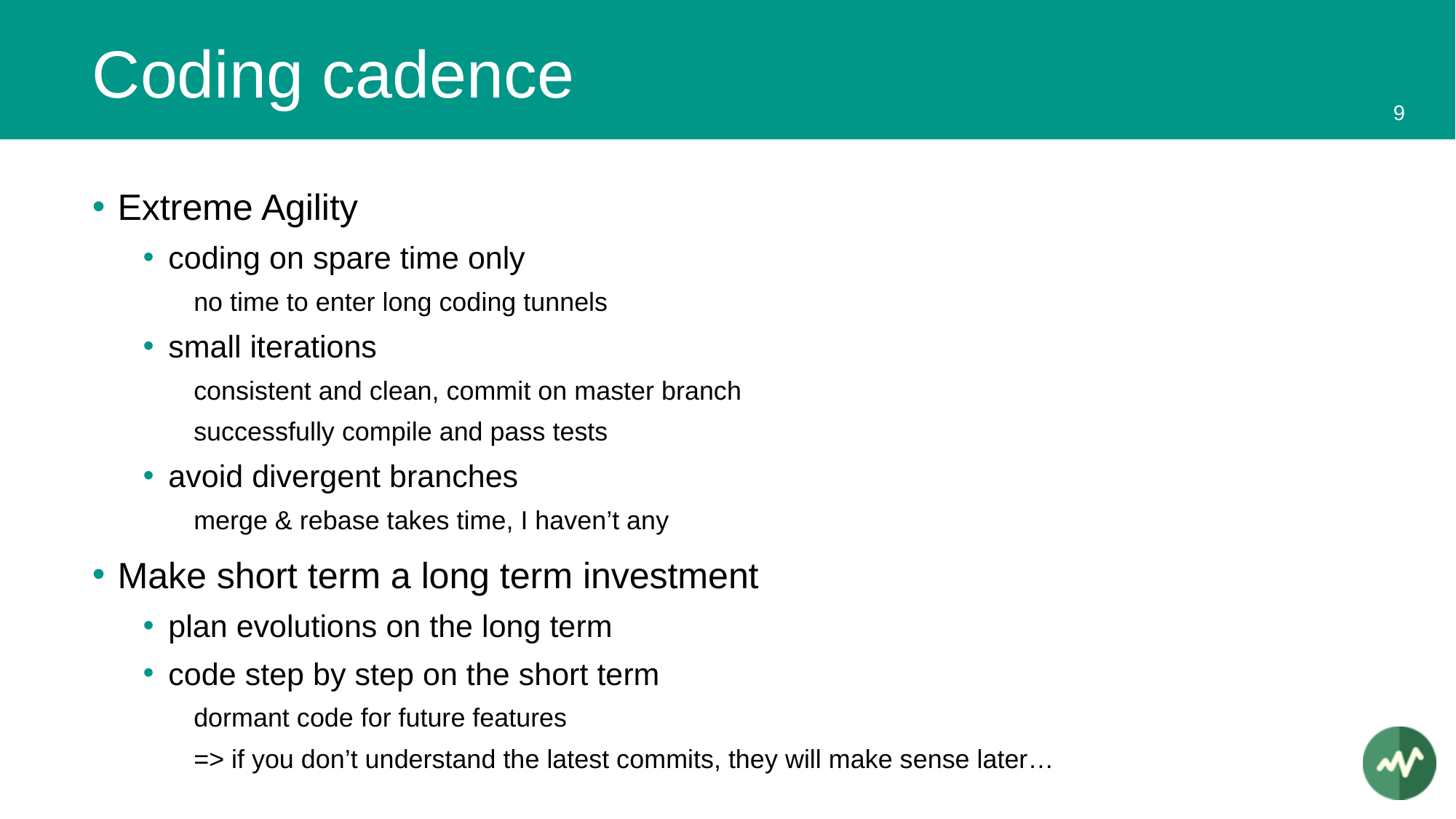

# Coding cadence
Extreme Agility
coding on spare time only
no time to enter long coding tunnels
small iterations
consistent and clean, commit on master branch
successfully compile and pass tests
avoid divergent branches
merge & rebase takes time, I haven’t any
Make short term a long term investment
plan evolutions on the long term
code step by step on the short term
dormant code for future features
=> if you don’t understand the latest commits, they will make sense later…